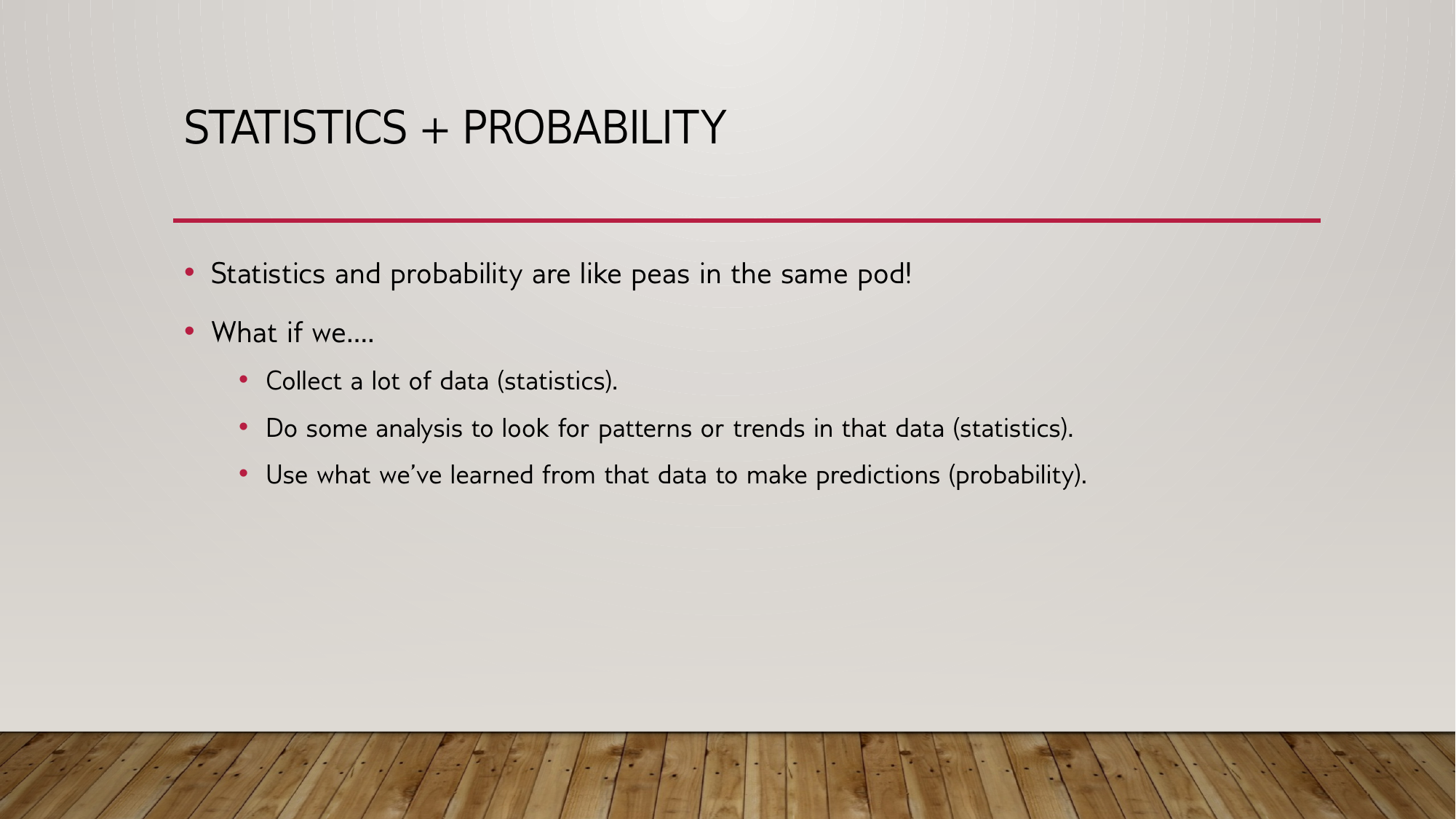

# Statistics + Probability
Statistics and probability are like peas in the same pod!
What if we….
Collect a lot of data (statistics).
Do some analysis to look for patterns or trends in that data (statistics).
Use what we’ve learned from that data to make predictions (probability).